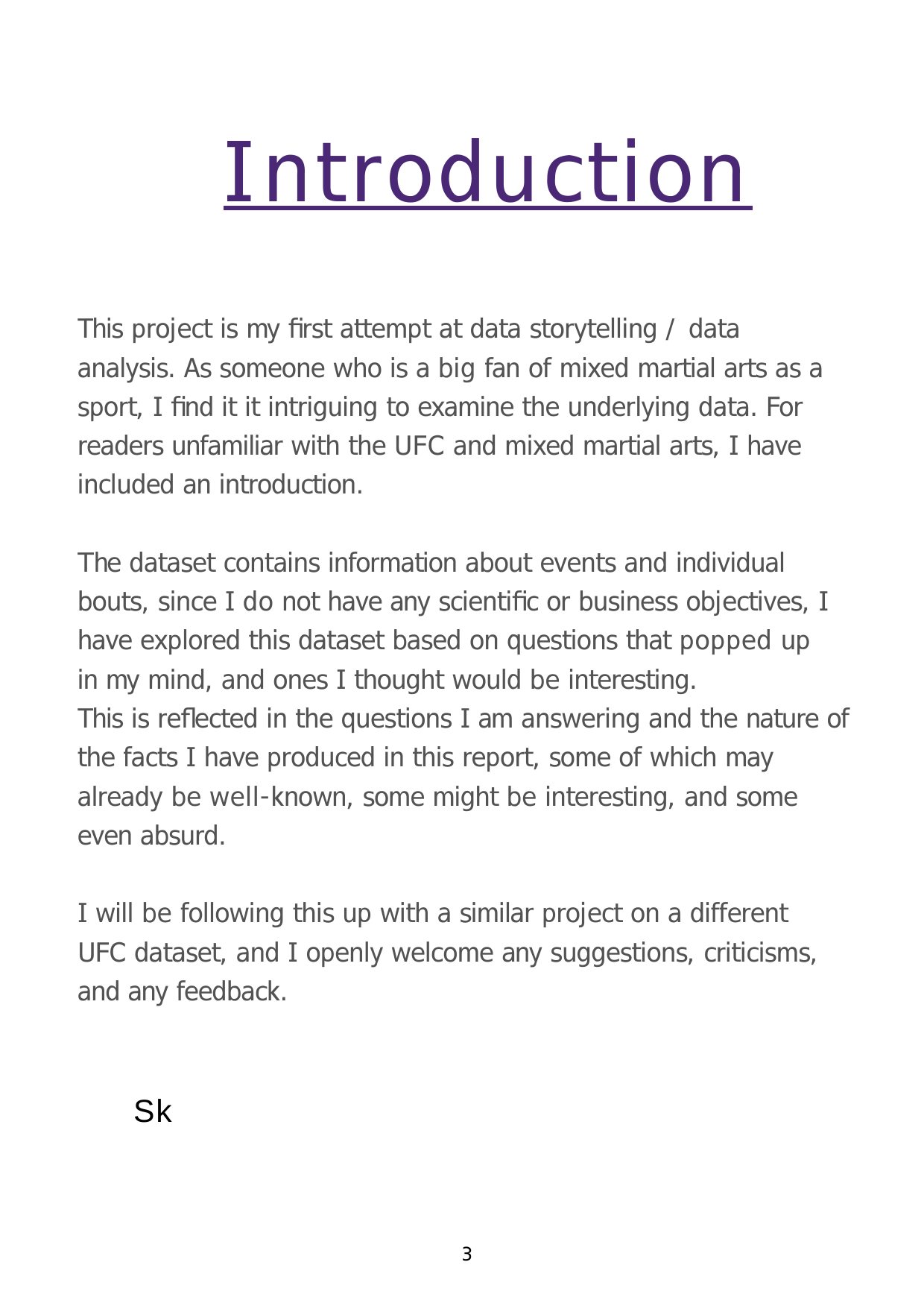

# Introduction
This project is my first attempt at data storytelling / data analysis. As someone who is a big fan of mixed martial arts as a sport, I find it it intriguing to examine the underlying data. For readers unfamiliar with the UFC and mixed martial arts, I have included an introduction.

The dataset contains information about events and individual bouts, since I do not have any scientific or business objectives, I have explored this dataset based on questions that popped up in my mind, and ones I thought would be interesting.
This is reflected in the questions I am answering and the nature of the facts I have produced in this report, some of which may already be well-known, some might be interesting, and some even absurd.

I will be following this up with a similar project on a different UFC dataset, and I openly welcome any suggestions, criticisms, and any feedback.
Sk
3